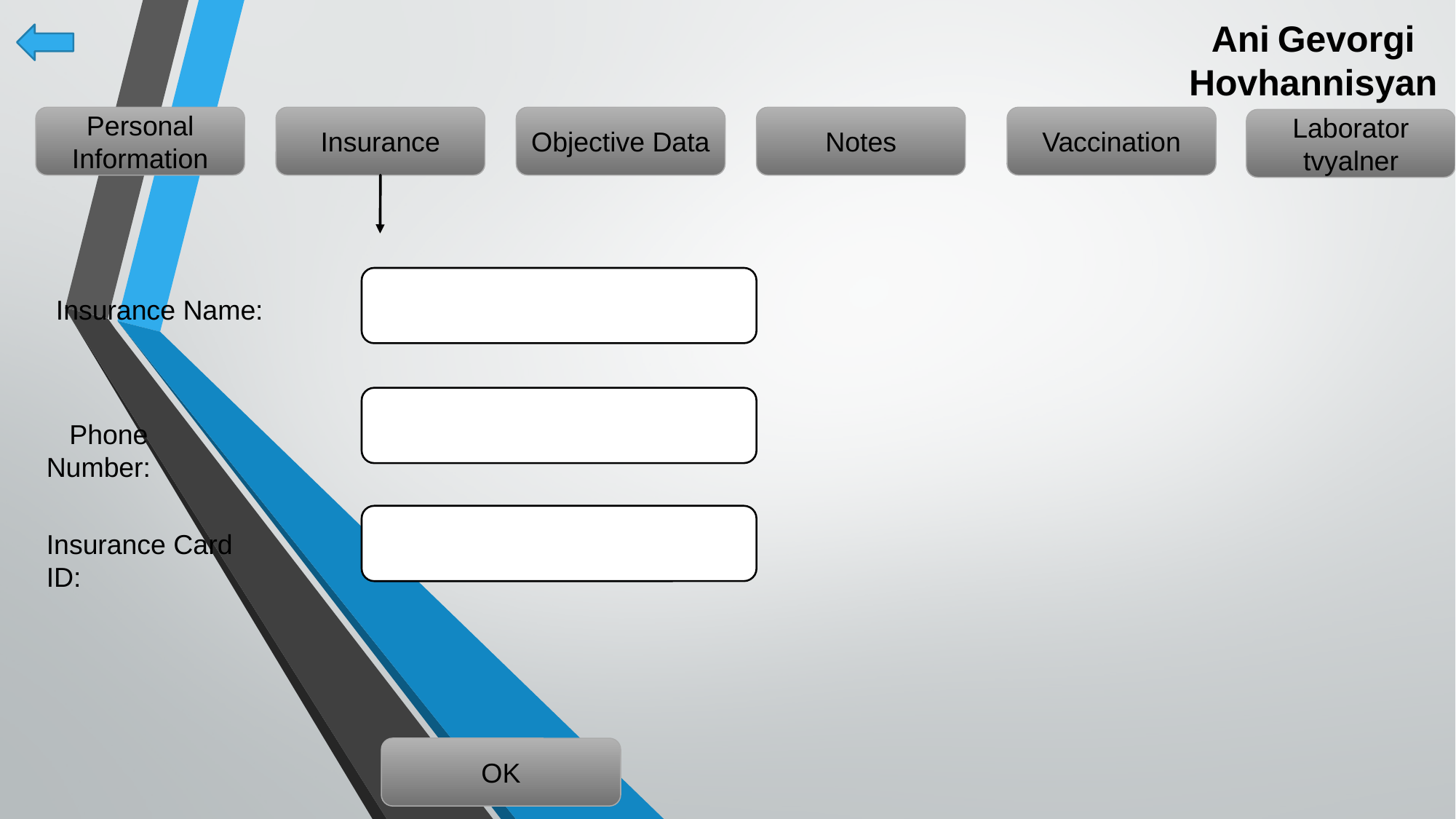

Ani Gevorgi Hovhannisyan

Personal Information
Insurance
Objective Data
Notes
Vaccination
Laborator tvyalner

Insurance Name:

   Phone Number:

Insurance Card ID:
OK